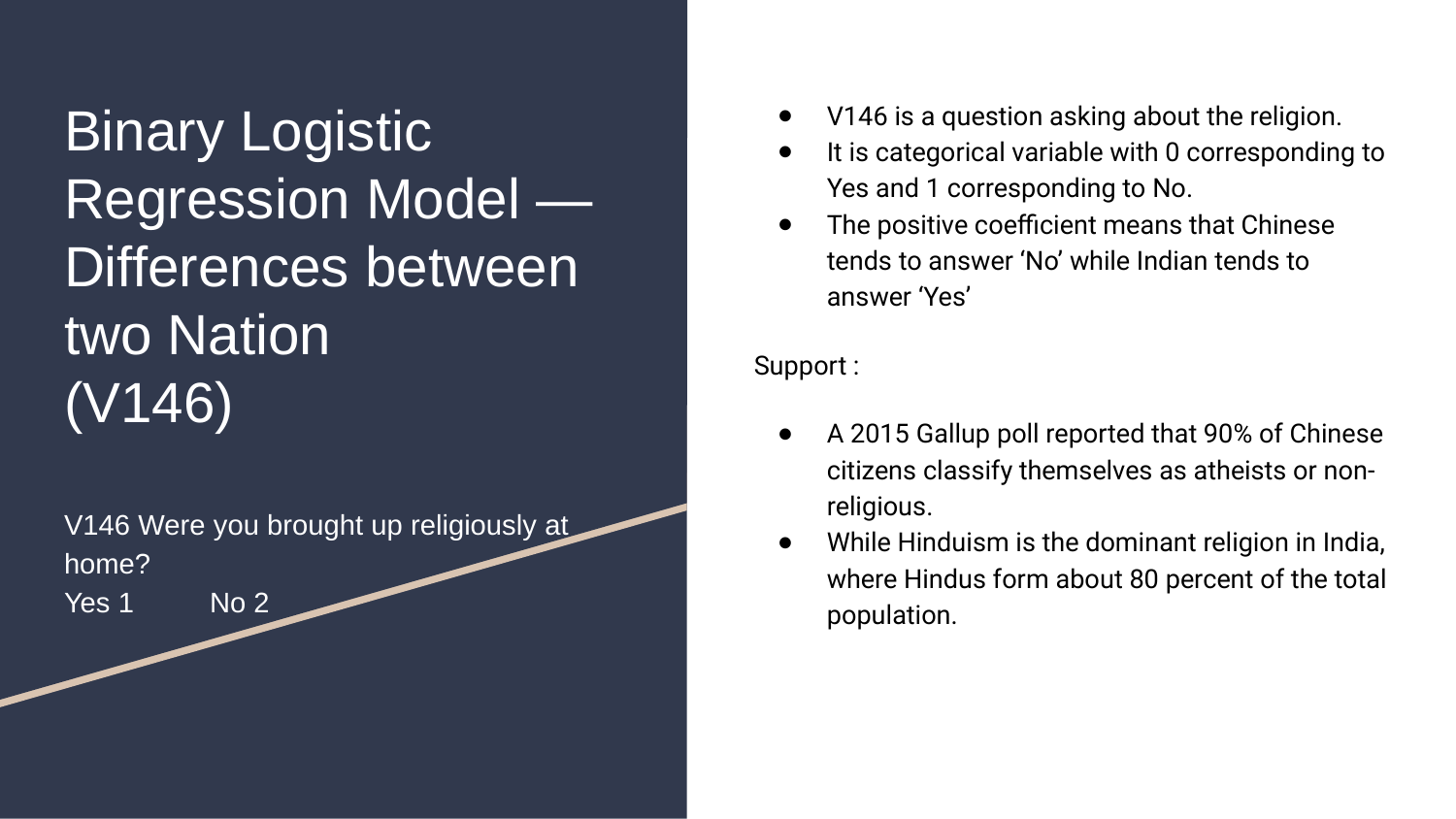

# Binary Logistic Regression Model — Differences between two Nation
(V146)

V146 Were you brought up religiously at home?
Yes 1   	No 2

V146 is a question asking about the religion.
It is categorical variable with 0 corresponding to Yes and 1 corresponding to No.
The positive coefficient means that Chinese tends to answer ‘No’ while Indian tends to answer ‘Yes’
Support :
A 2015 Gallup poll reported that 90% of Chinese citizens classify themselves as atheists or non-religious.
While Hinduism is the dominant religion in India, where Hindus form about 80 percent of the total population.